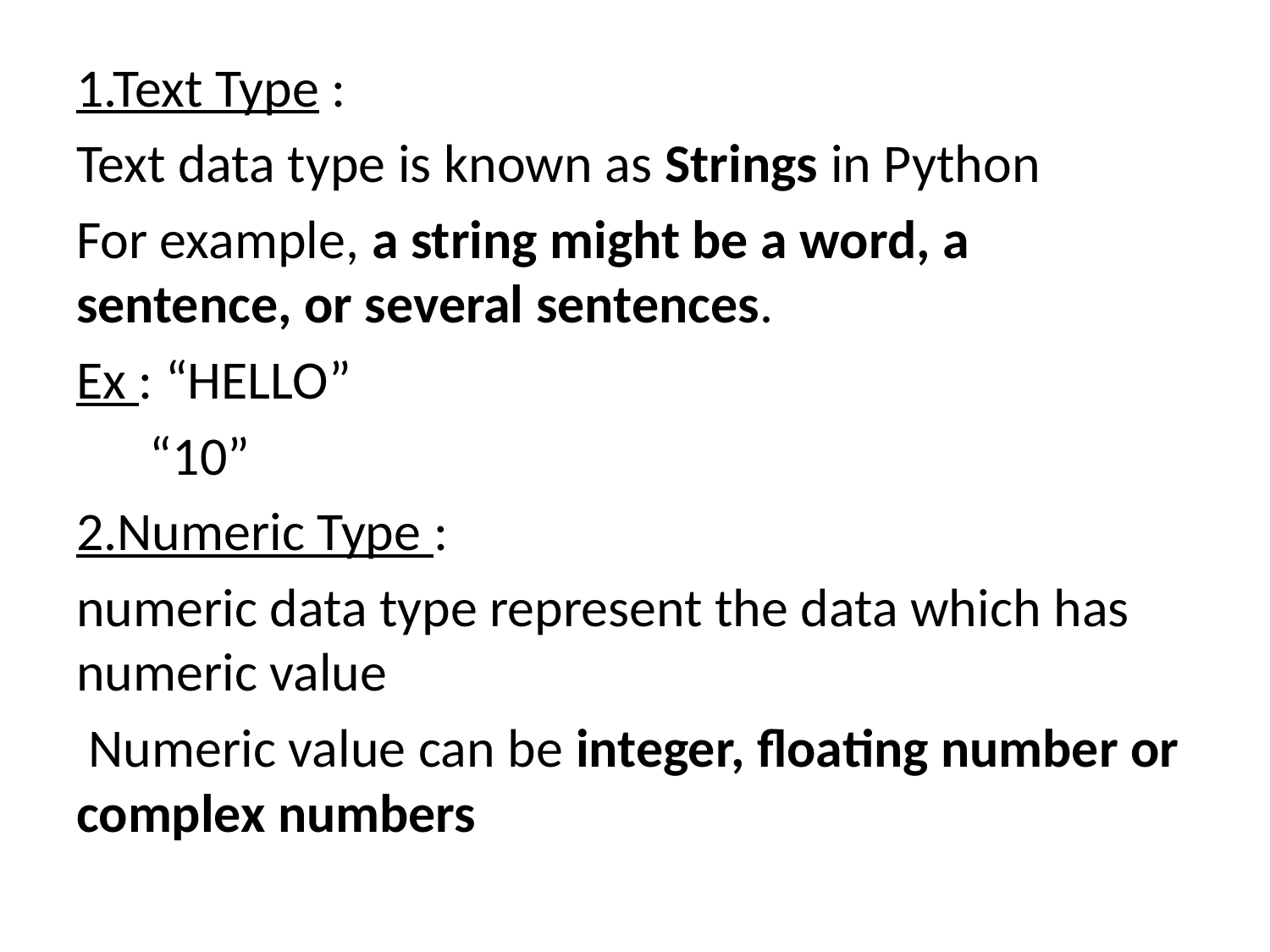

1.Text Type :
Text data type is known as Strings in Python
For example, a string might be a word, a sentence, or several sentences.
Ex : “HELLO”
      “10”
2.Numeric Type :
numeric data type represent the data which has numeric value
 Numeric value can be integer, floating number or  complex numbers